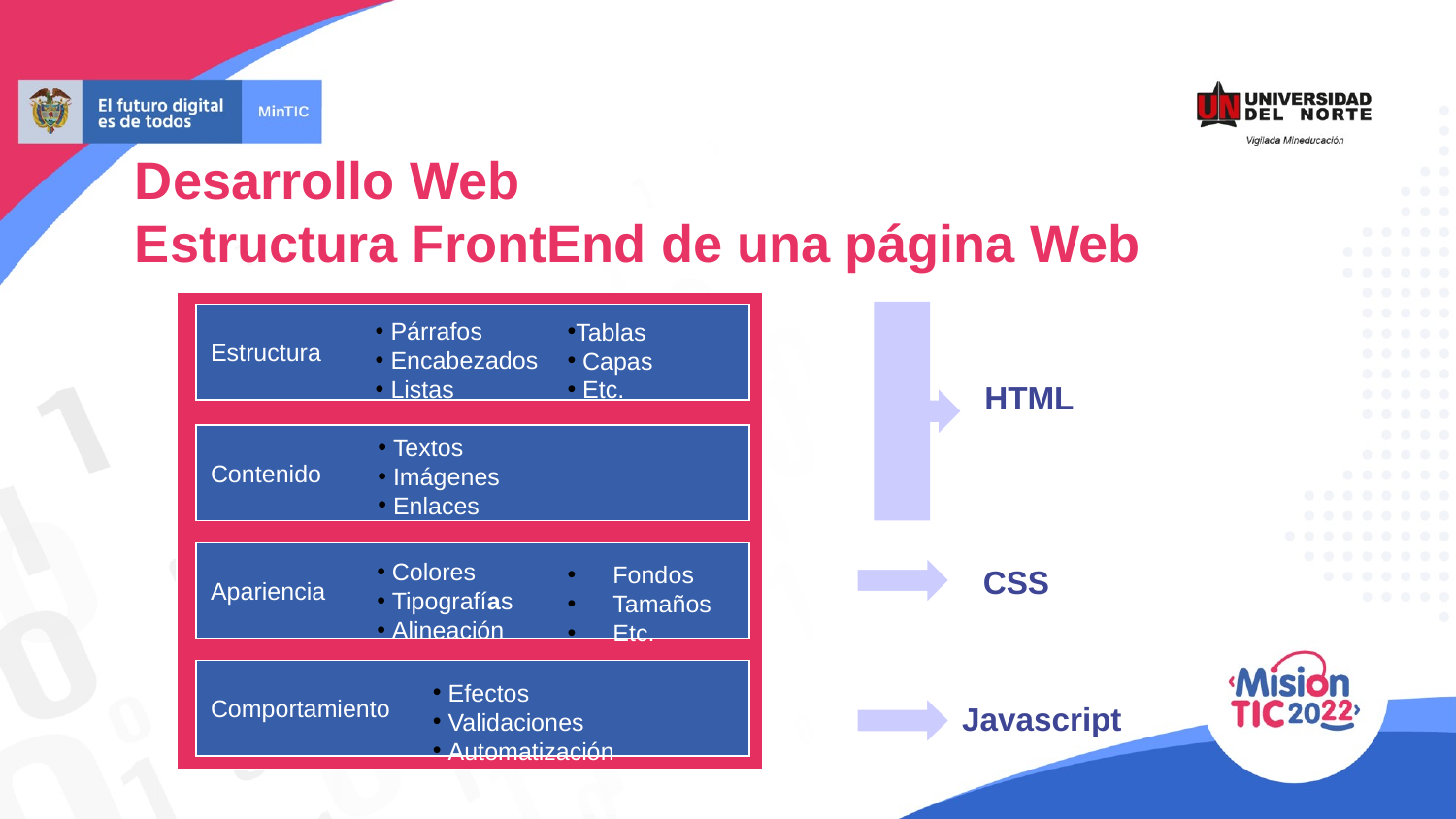

Desarrollo Web
Estructura FrontEnd de una página Web
Página Web

Estructura
 Párrafos
 Encabezados
 Listas
Tablas
 Capas
 Etc.
HTML
 Textos
 Imágenes
 Enlaces
Contenido
Apariencia
 Colores
 Tipografías
 Alineación
Fondos
Tamaños
Etc.
CSS

Comportamiento
 Efectos
 Validaciones
 Automatización
Javascript